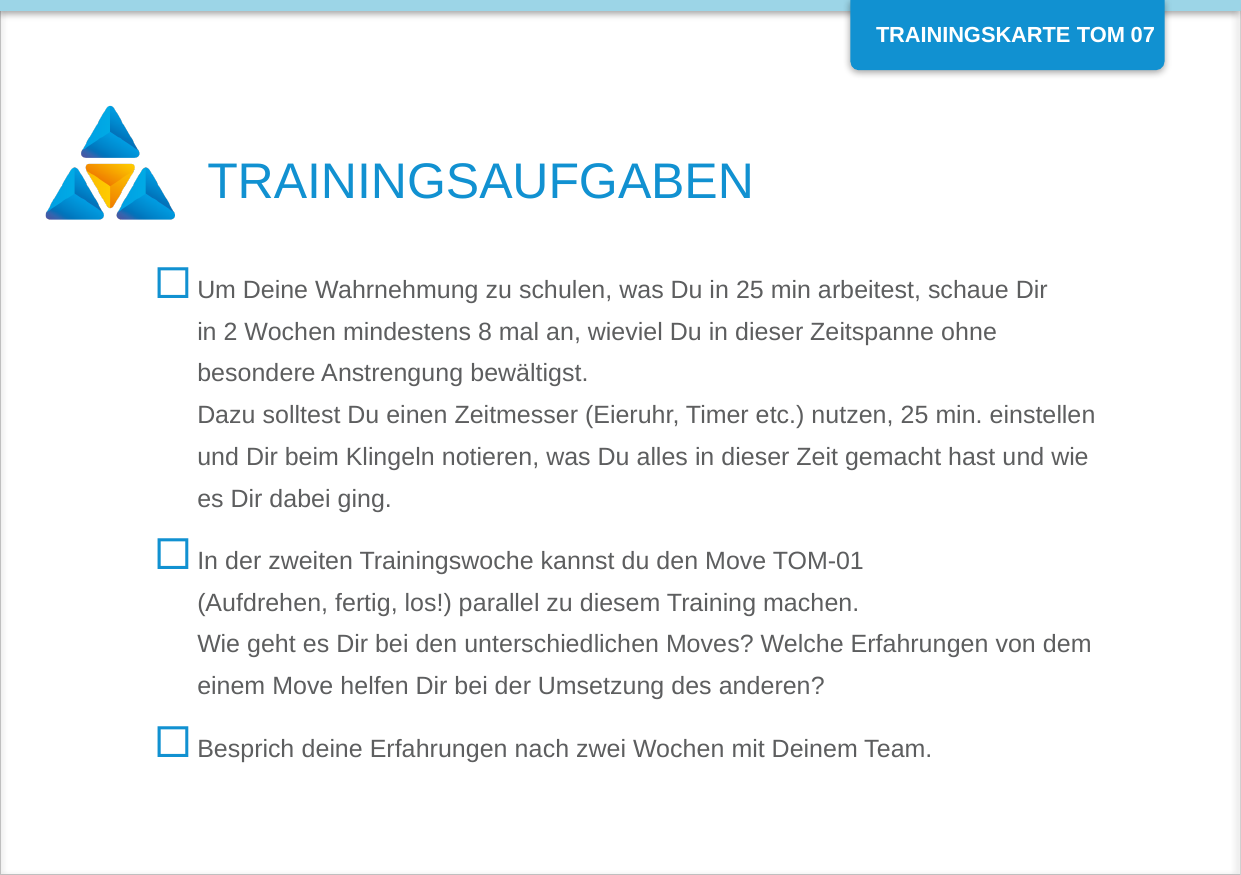

Um Deine Wahrnehmung zu schulen, was Du in 25 min arbeitest, schaue Dir
in 2 Wochen mindestens 8 mal an, wieviel Du in dieser Zeitspanne ohne besondere Anstrengung bewältigst.
Dazu solltest Du einen Zeitmesser (Eieruhr, Timer etc.) nutzen, 25 min. einstellen und Dir beim Klingeln notieren, was Du alles in dieser Zeit gemacht hast und wie es Dir dabei ging.
In der zweiten Trainingswoche kannst du den Move TOM-01
(Aufdrehen, fertig, los!) parallel zu diesem Training machen.
Wie geht es Dir bei den unterschiedlichen Moves? Welche Erfahrungen von dem einem Move helfen Dir bei der Umsetzung des anderen?
Besprich deine Erfahrungen nach zwei Wochen mit Deinem Team.